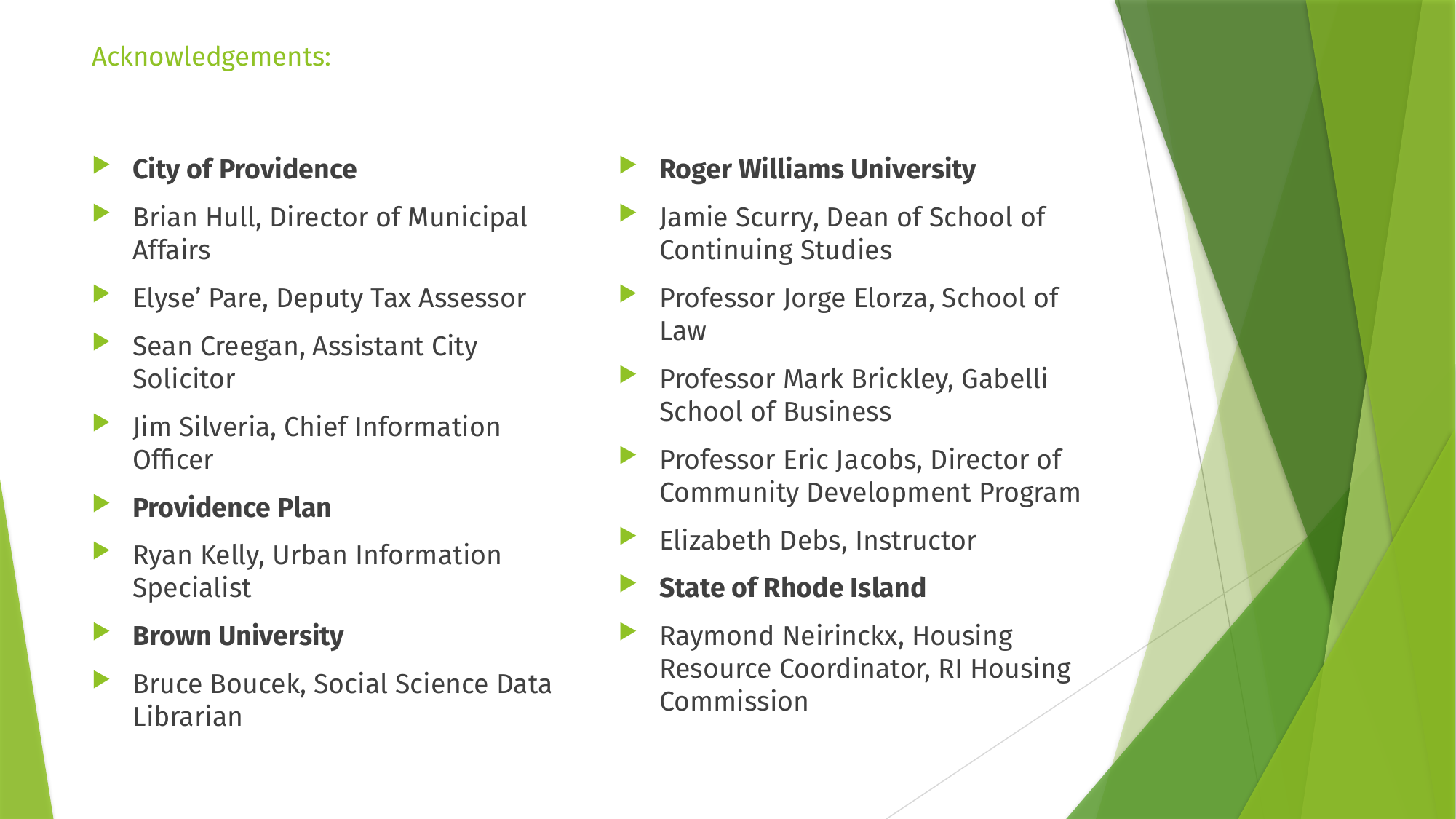

# Acknowledgements:
City of Providence
Brian Hull, Director of Municipal Affairs
Elyse’ Pare, Deputy Tax Assessor
Sean Creegan, Assistant City Solicitor
Jim Silveria, Chief Information Officer
Providence Plan
Ryan Kelly, Urban Information Specialist
Brown University
Bruce Boucek, Social Science Data Librarian

Roger Williams University
Jamie Scurry, Dean of School of Continuing Studies
Professor Jorge Elorza, School of Law
Professor Mark Brickley, Gabelli School of Business
Professor Eric Jacobs, Director of Community Development Program
Elizabeth Debs, Instructor
State of Rhode Island
Raymond Neirinckx, Housing Resource Coordinator, RI Housing Commission